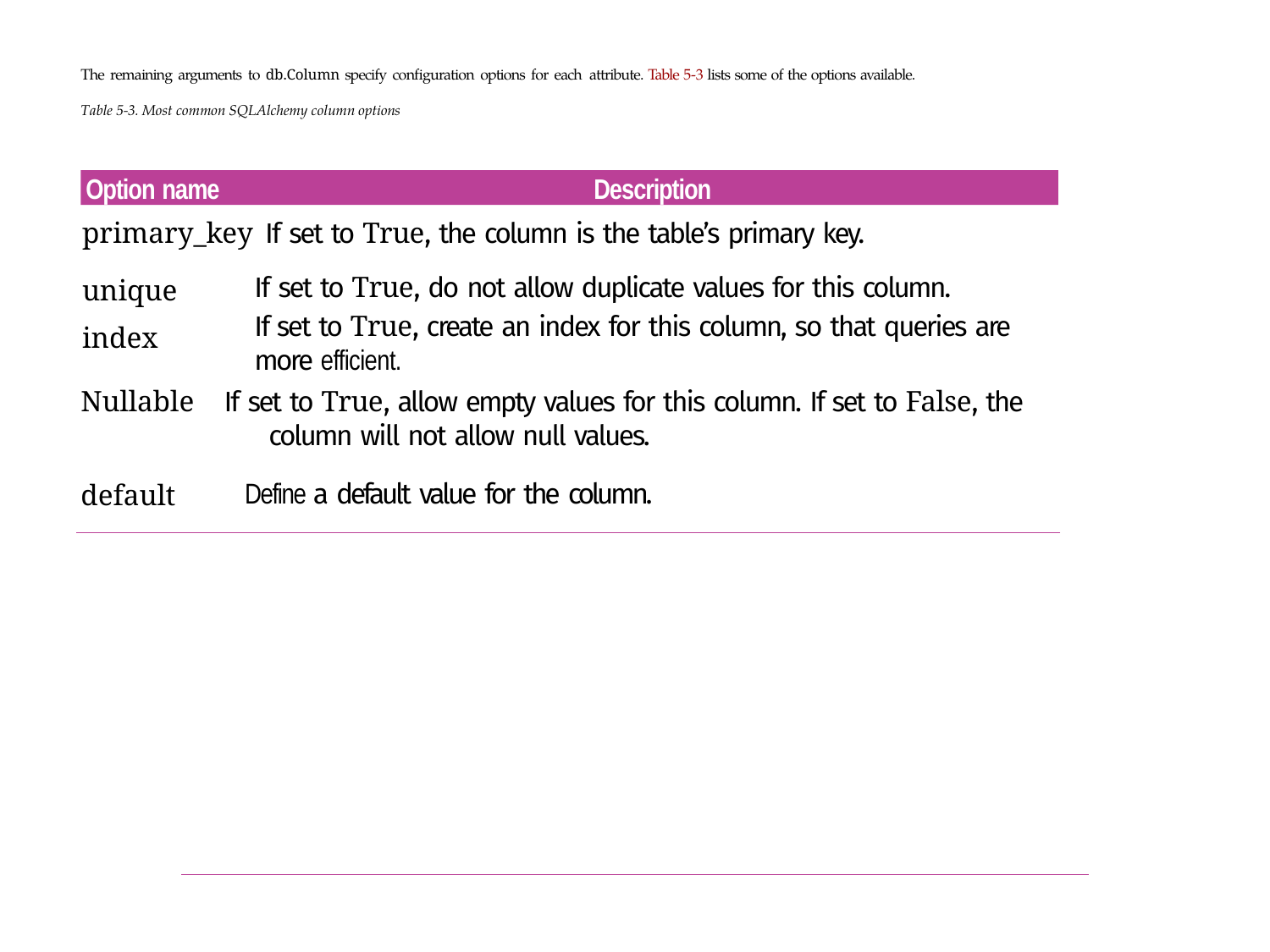

The remaining arguments to db.Column specify configuration options for each  attribute. Table 5-3 lists some of the options available.
Table 5-3. Most common SQLAlchemy column options
Option name			Description
primary_key If set to True, the column is the table’s primary key.
unique  index
If set to True, do not allow duplicate values for this column.
If set to True, create an index for this column, so that queries are more efficient.
Nullable    If set to True, allow empty values for this column. If set to False, the 		          column will not allow null values.
default	     Define a default value for the column.